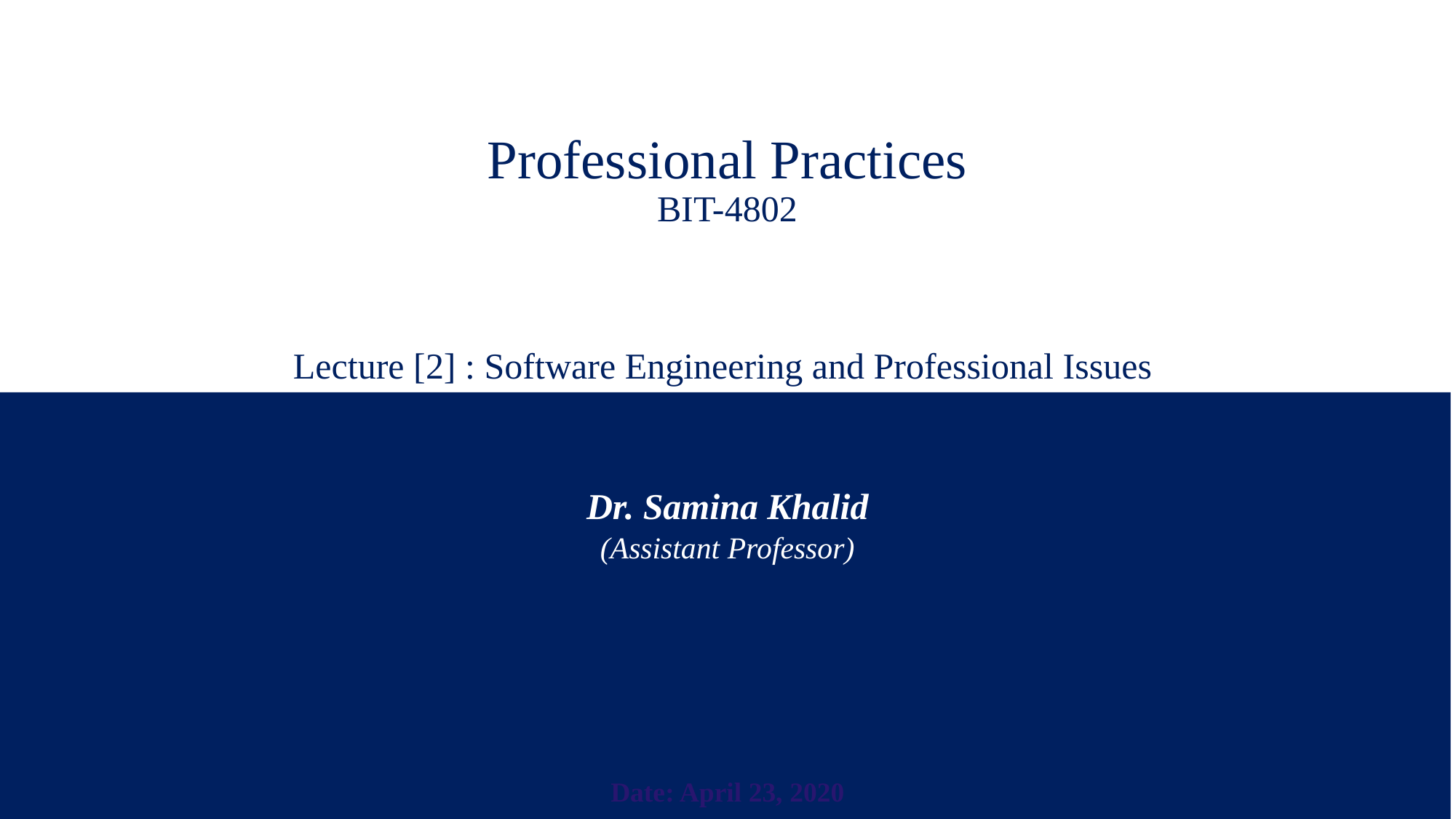

# Professional Practices BIT-4802 Lecture [2] : Software Engineering and Professional Issues

Dr. Samina Khalid
(Assistant Professor)

Date: April 23, 2020